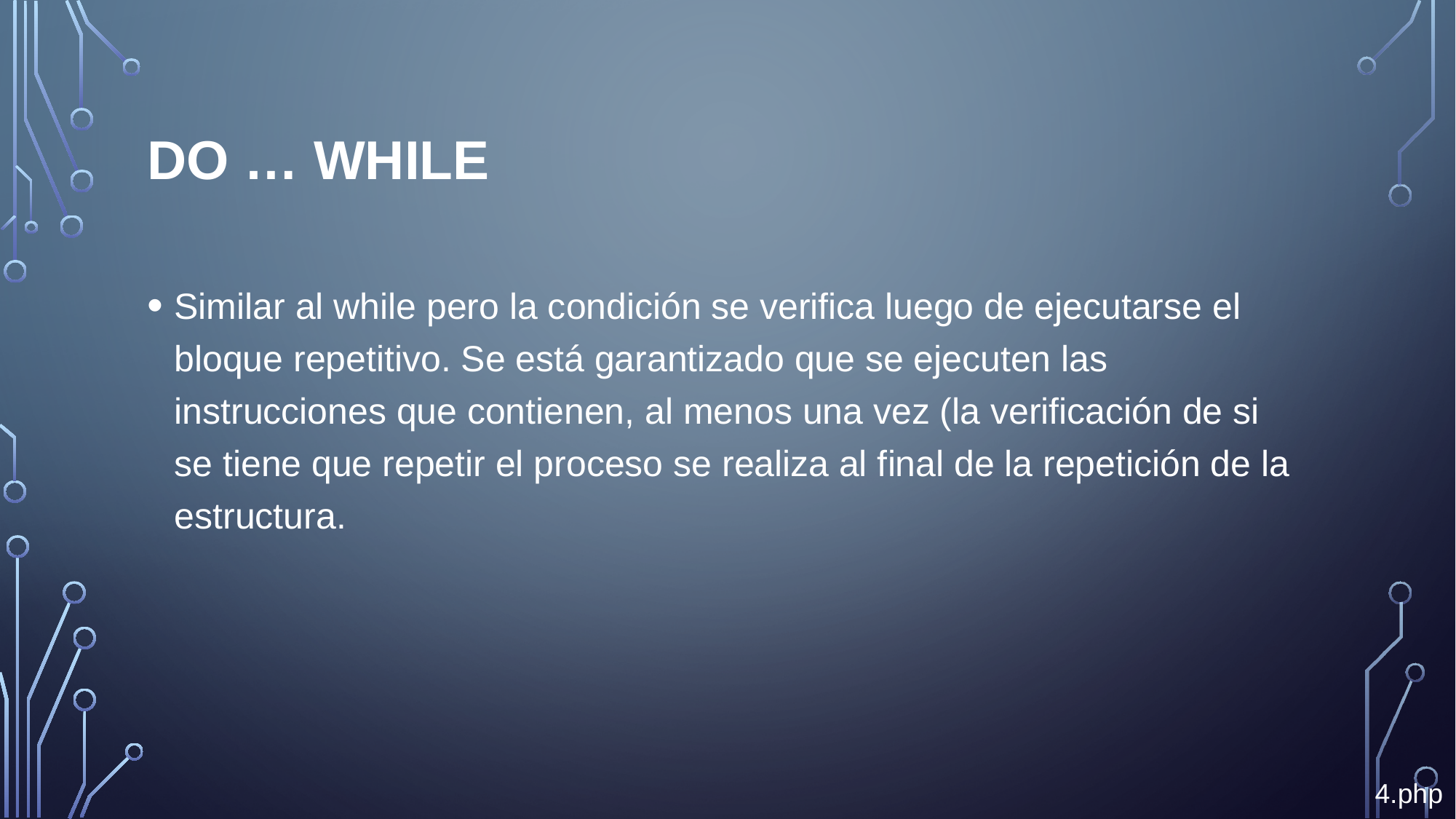

# Do … While
Similar al while pero la condición se verifica luego de ejecutarse el bloque repetitivo. Se está garantizado que se ejecuten las instrucciones que contienen, al menos una vez (la verificación de si se tiene que repetir el proceso se realiza al final de la repetición de la estructura.

4.php